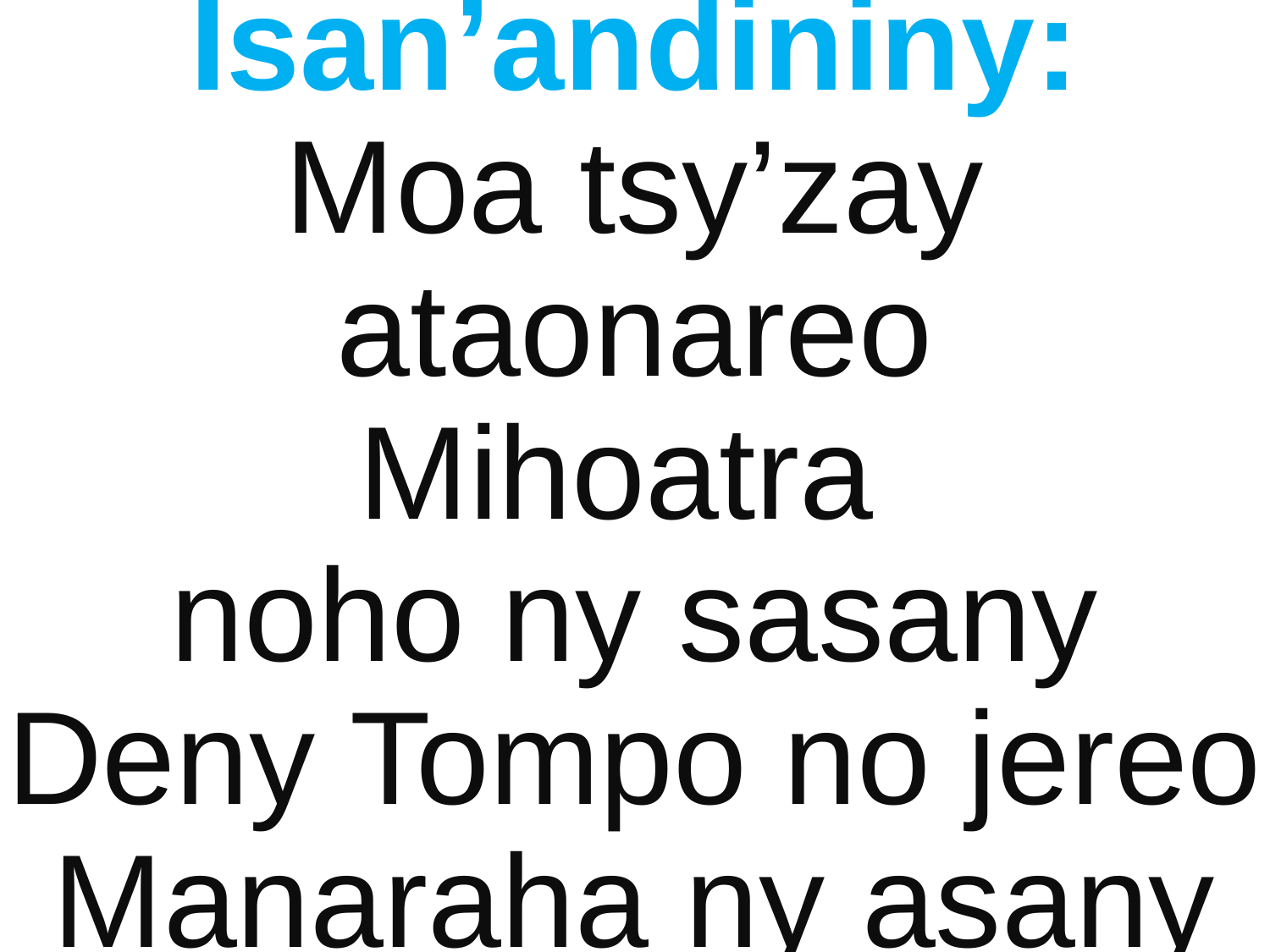

Isan’andininy:
Moa tsy’zay ataonareo
Mihoatra
noho ny sasany
Deny Tompo no jereo
Manaraha ny asany